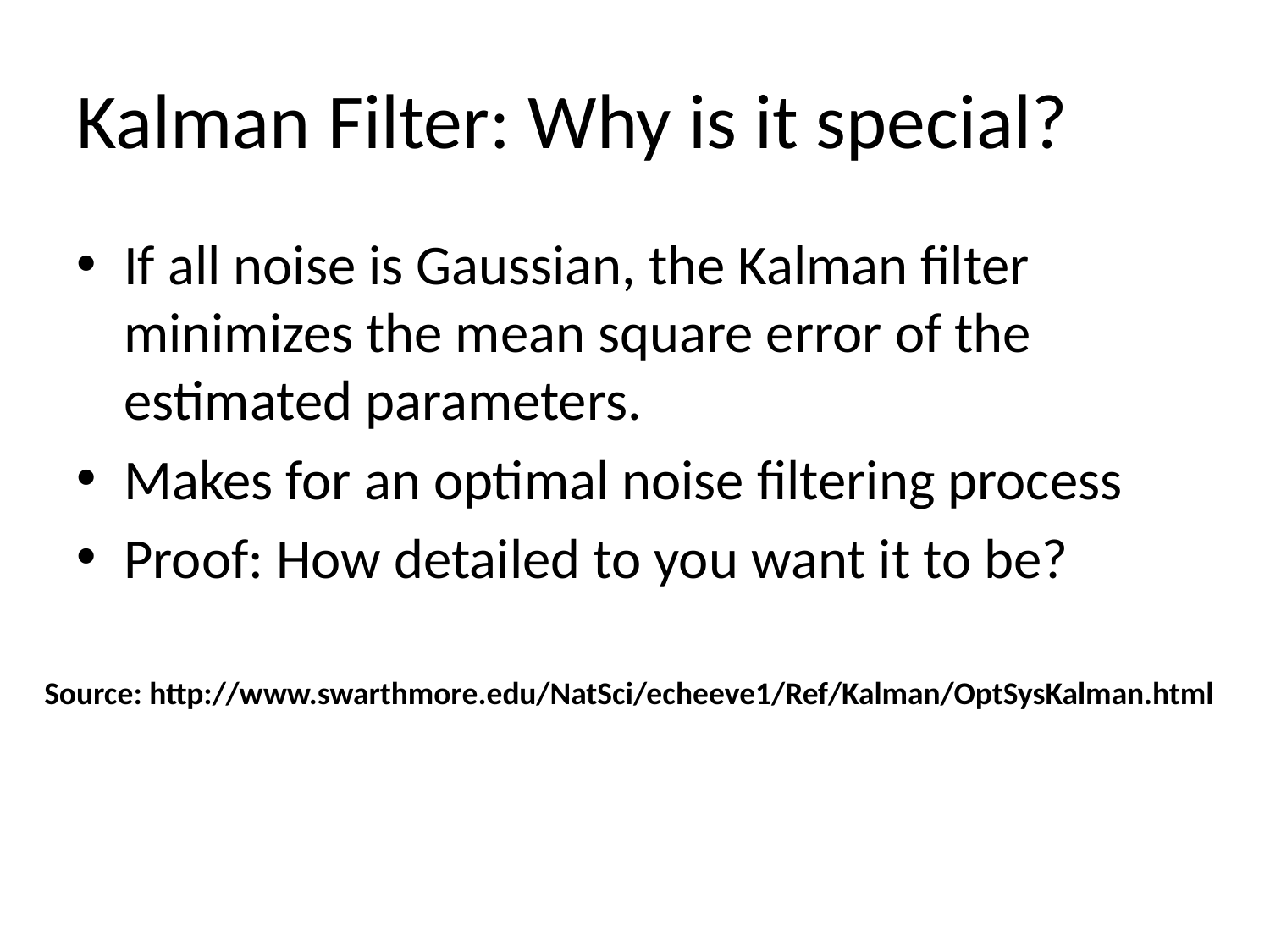

# Kalman Filter: Why is it special?
If all noise is Gaussian, the Kalman filter minimizes the mean square error of the estimated parameters.
Makes for an optimal noise filtering process
Proof: How detailed to you want it to be?
Source: http://www.swarthmore.edu/NatSci/echeeve1/Ref/Kalman/OptSysKalman.html